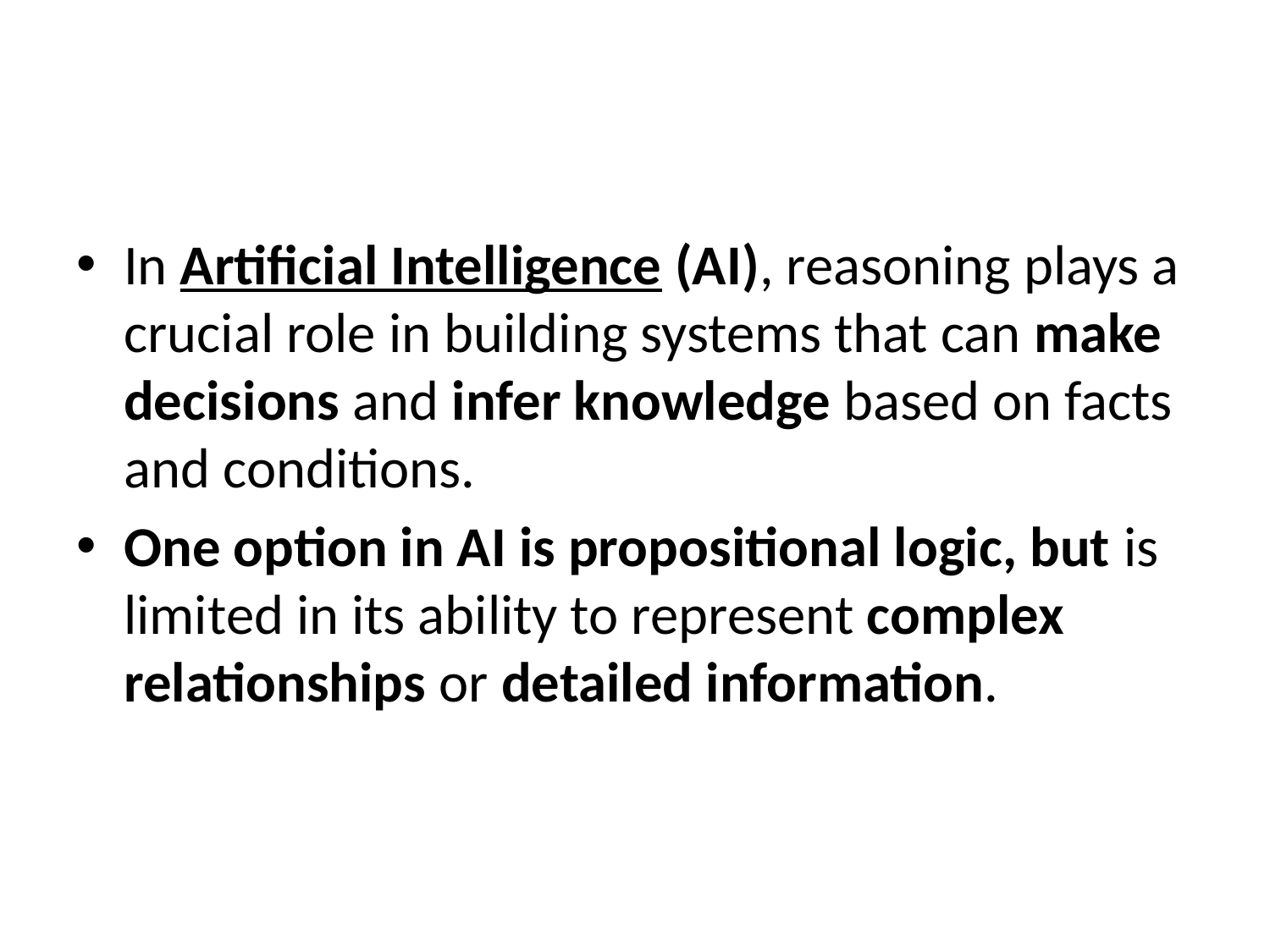

#
In Artificial Intelligence (AI), reasoning plays a crucial role in building systems that can make decisions and infer knowledge based on facts and conditions.
One option in AI is propositional logic, but is limited in its ability to represent complex relationships or detailed information.